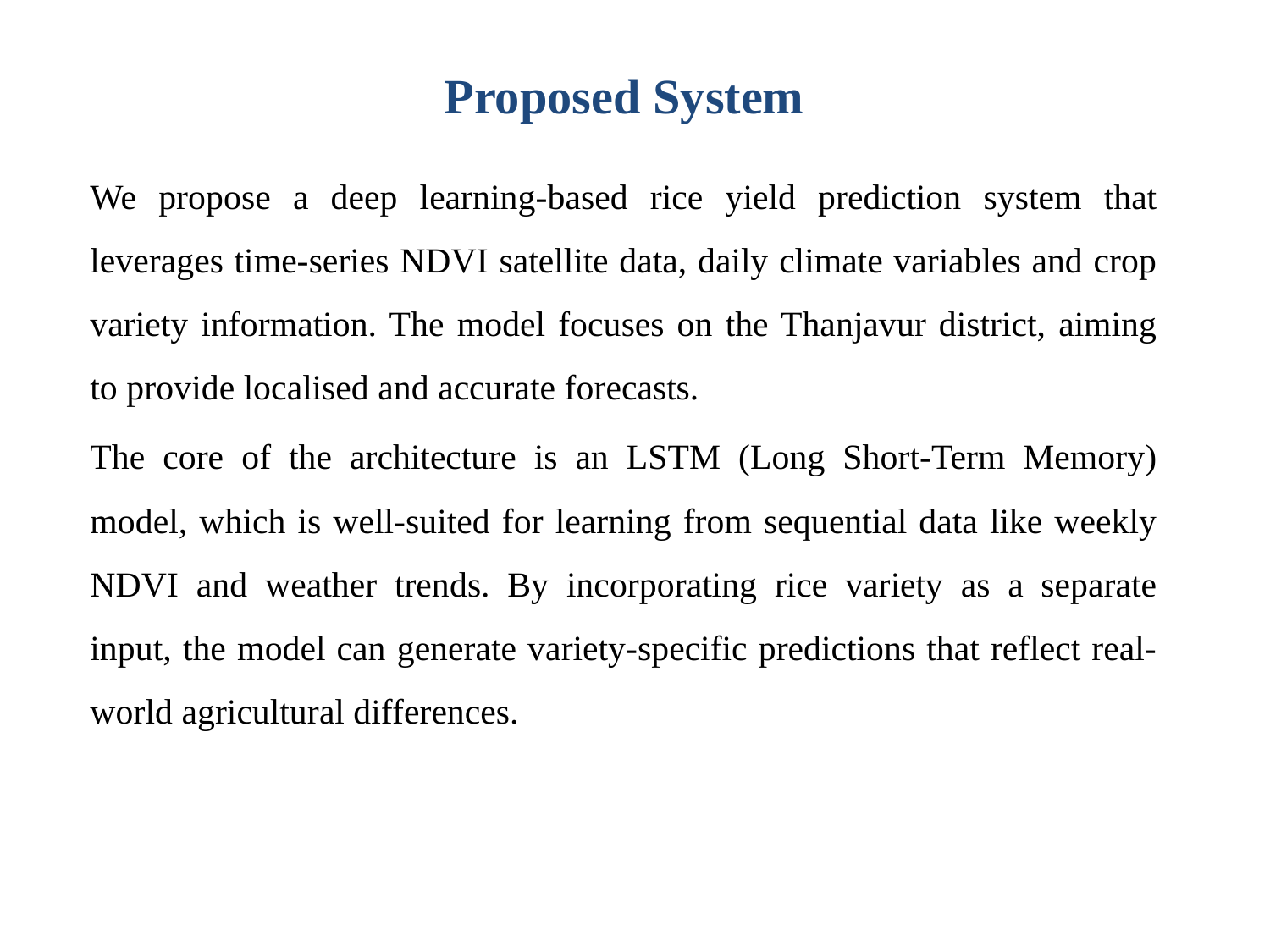

# Proposed System
We propose a deep learning-based rice yield prediction system that leverages time-series NDVI satellite data, daily climate variables and crop variety information. The model focuses on the Thanjavur district, aiming to provide localised and accurate forecasts.
The core of the architecture is an LSTM (Long Short-Term Memory) model, which is well-suited for learning from sequential data like weekly NDVI and weather trends. By incorporating rice variety as a separate input, the model can generate variety-specific predictions that reflect real-world agricultural differences.